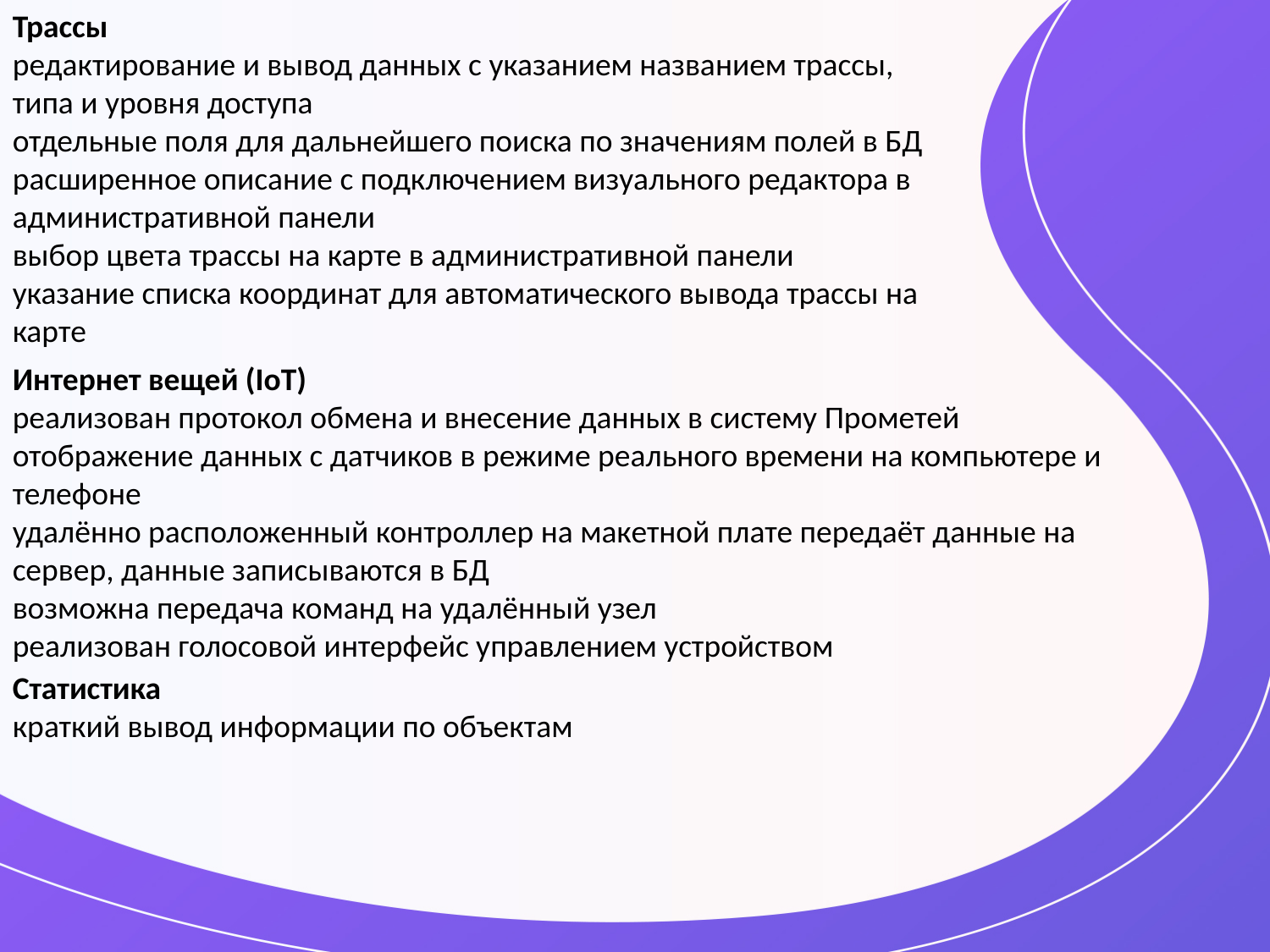

Трассы
редактирование и вывод данных с указанием названием трассы, типа и уровня доступа
отдельные поля для дальнейшего поиска по значениям полей в БД
расширенное описание с подключением визуального редактора в административной панели
выбор цвета трассы на карте в административной панели
указание списка координат для автоматического вывода трассы на карте
Интернет вещей (IoT)
реализован протокол обмена и внесение данных в систему Прометей
отображение данных с датчиков в режиме реального времени на компьютере и телефоне
удалённо расположенный контроллер на макетной плате передаёт данные на сервер, данные записываются в БД
возможна передача команд на удалённый узел
реализован голосовой интерфейс управлением устройством
Статистика
краткий вывод информации по объектам